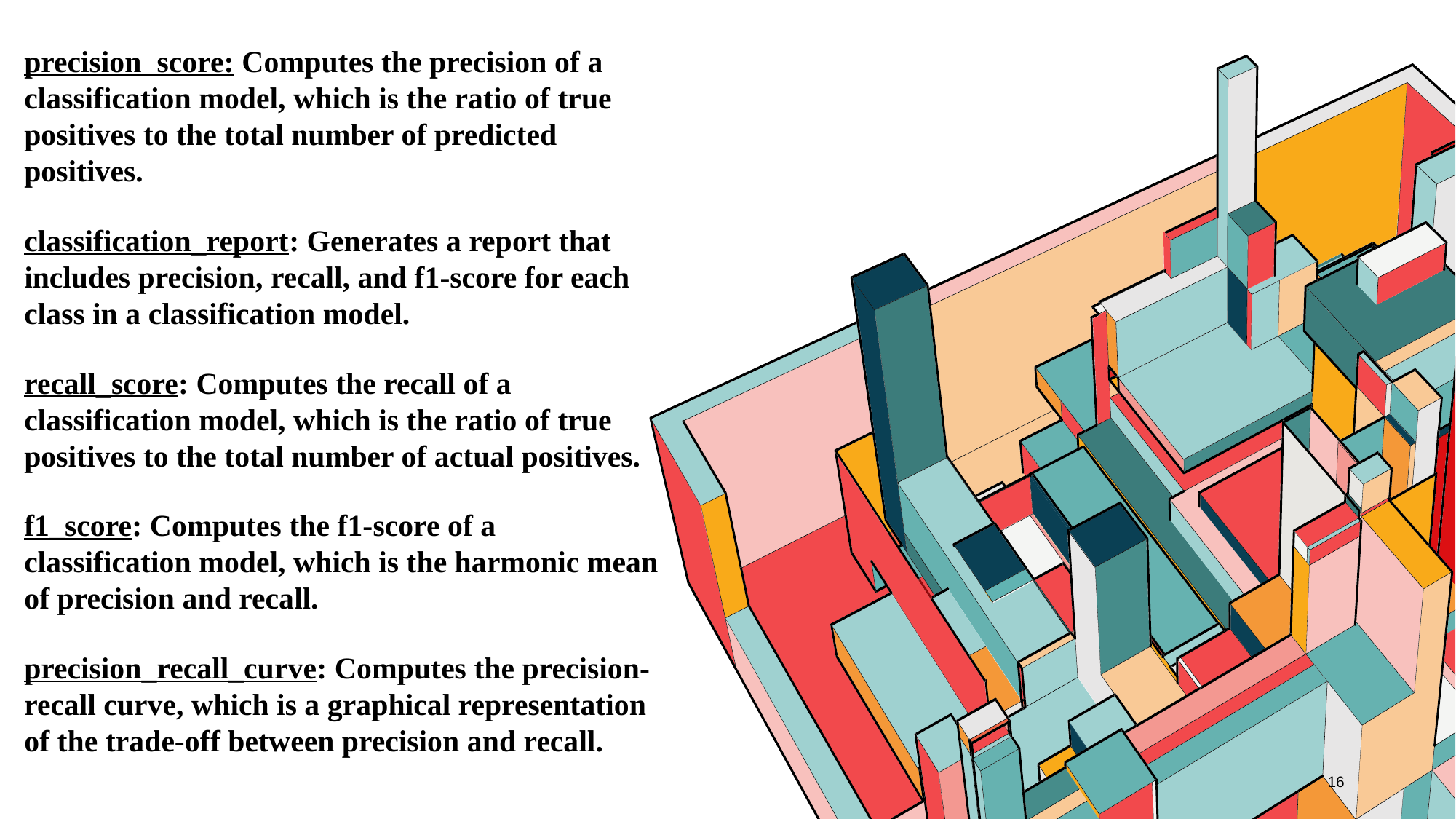

precision_score: Computes the precision of a classification model, which is the ratio of true positives to the total number of predicted positives.
classification_report: Generates a report that includes precision, recall, and f1-score for each class in a classification model.
recall_score: Computes the recall of a classification model, which is the ratio of true positives to the total number of actual positives.
f1_score: Computes the f1-score of a classification model, which is the harmonic mean of precision and recall.
precision_recall_curve: Computes the precision-recall curve, which is a graphical representation of the trade-off between precision and recall.
16